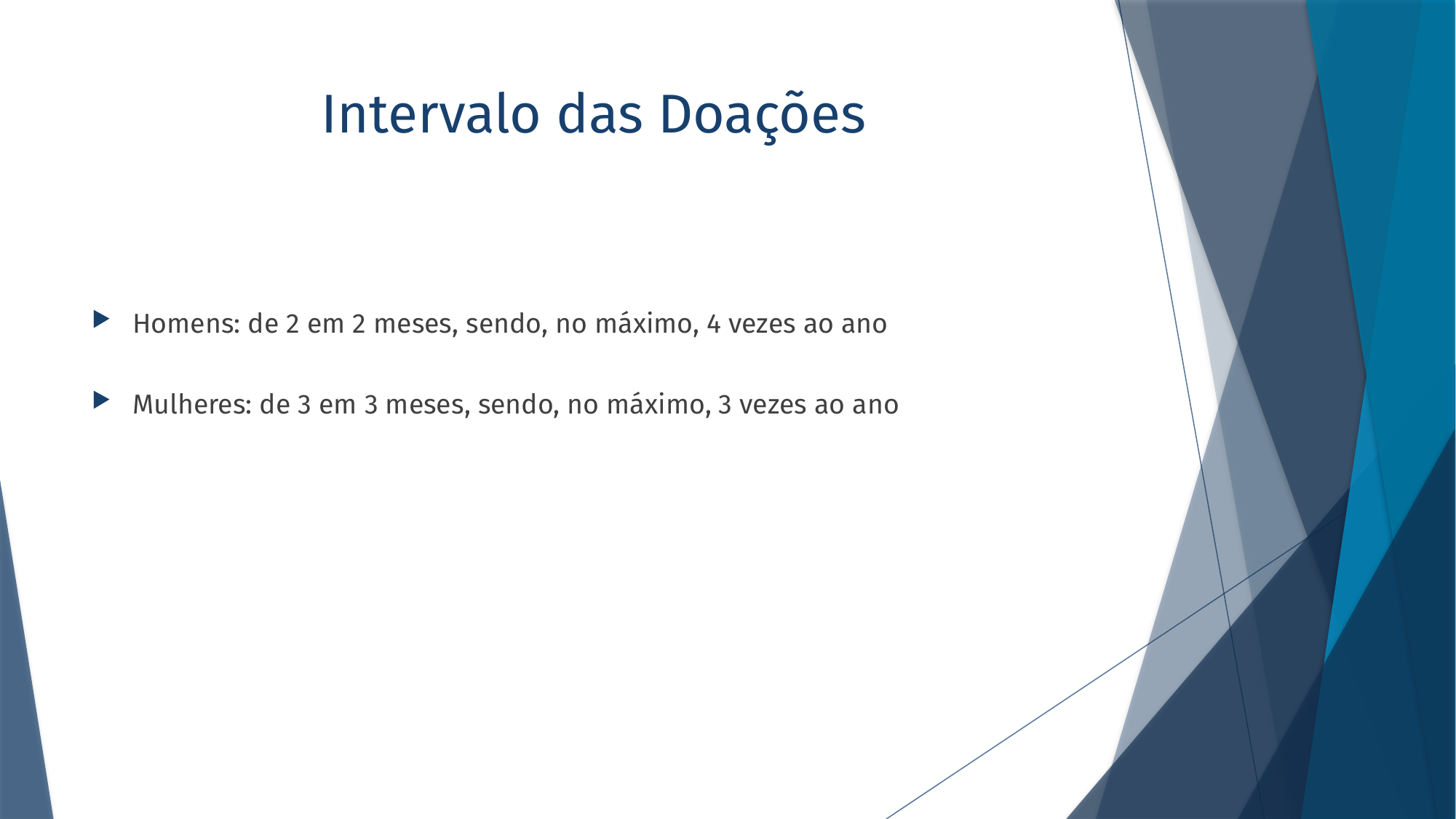

# Intervalo das Doações
Homens: de 2 em 2 meses, sendo, no máximo, 4 vezes ao ano
Mulheres: de 3 em 3 meses, sendo, no máximo, 3 vezes ao ano